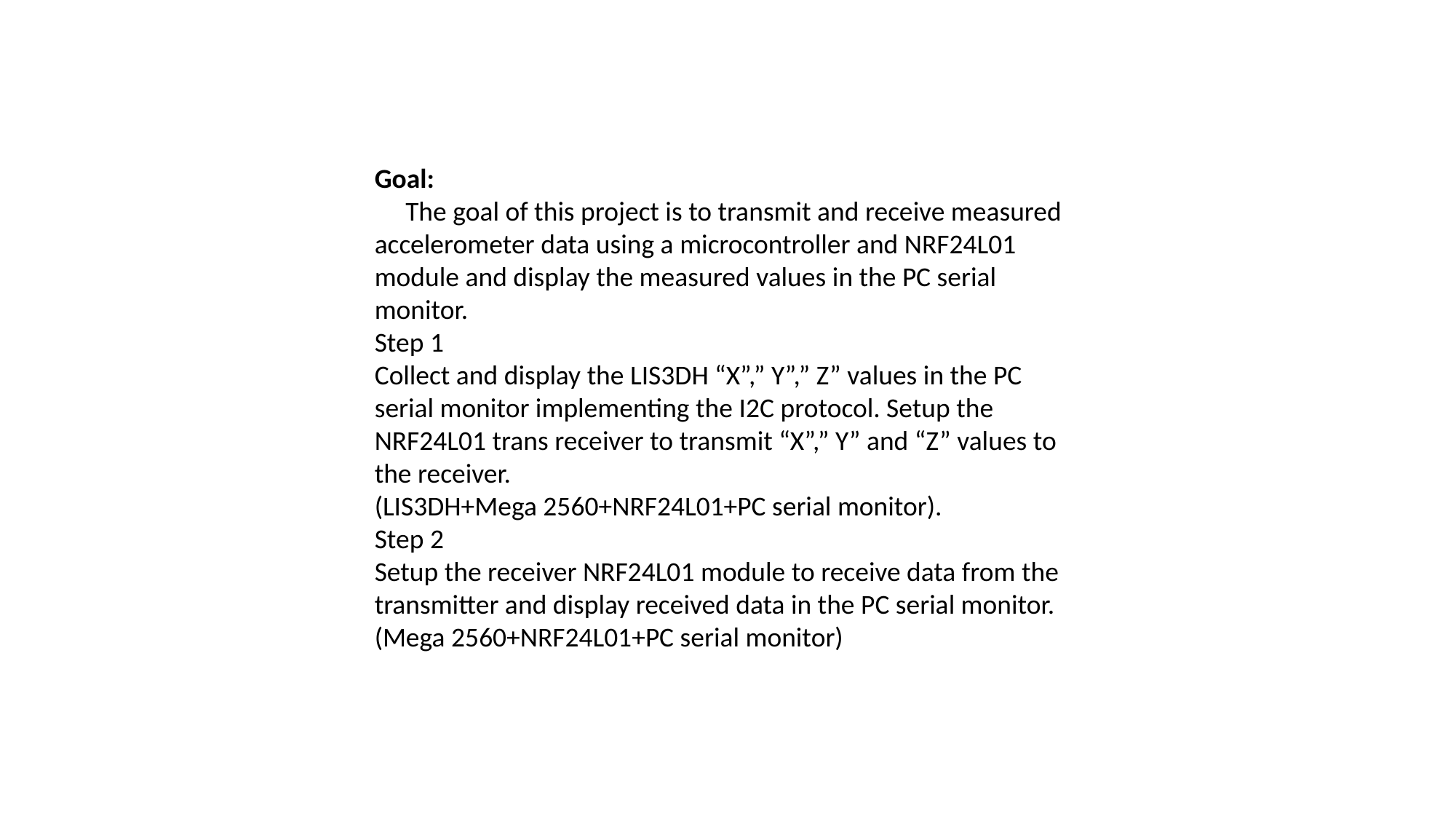

Goal:
     The goal of this project is to transmit and receive measured accelerometer data using a microcontroller and NRF24L01 module and display the measured values in the PC serial monitor.
Step 1
Collect and display the LIS3DH “X”,” Y”,” Z” values in the PC serial monitor implementing the I2C protocol. Setup the NRF24L01 trans receiver to transmit “X”,” Y” and “Z” values to the receiver.
(LIS3DH+Mega 2560+NRF24L01+PC serial monitor).
Step 2
Setup the receiver NRF24L01 module to receive data from the transmitter and display received data in the PC serial monitor.
(Mega 2560+NRF24L01+PC serial monitor)